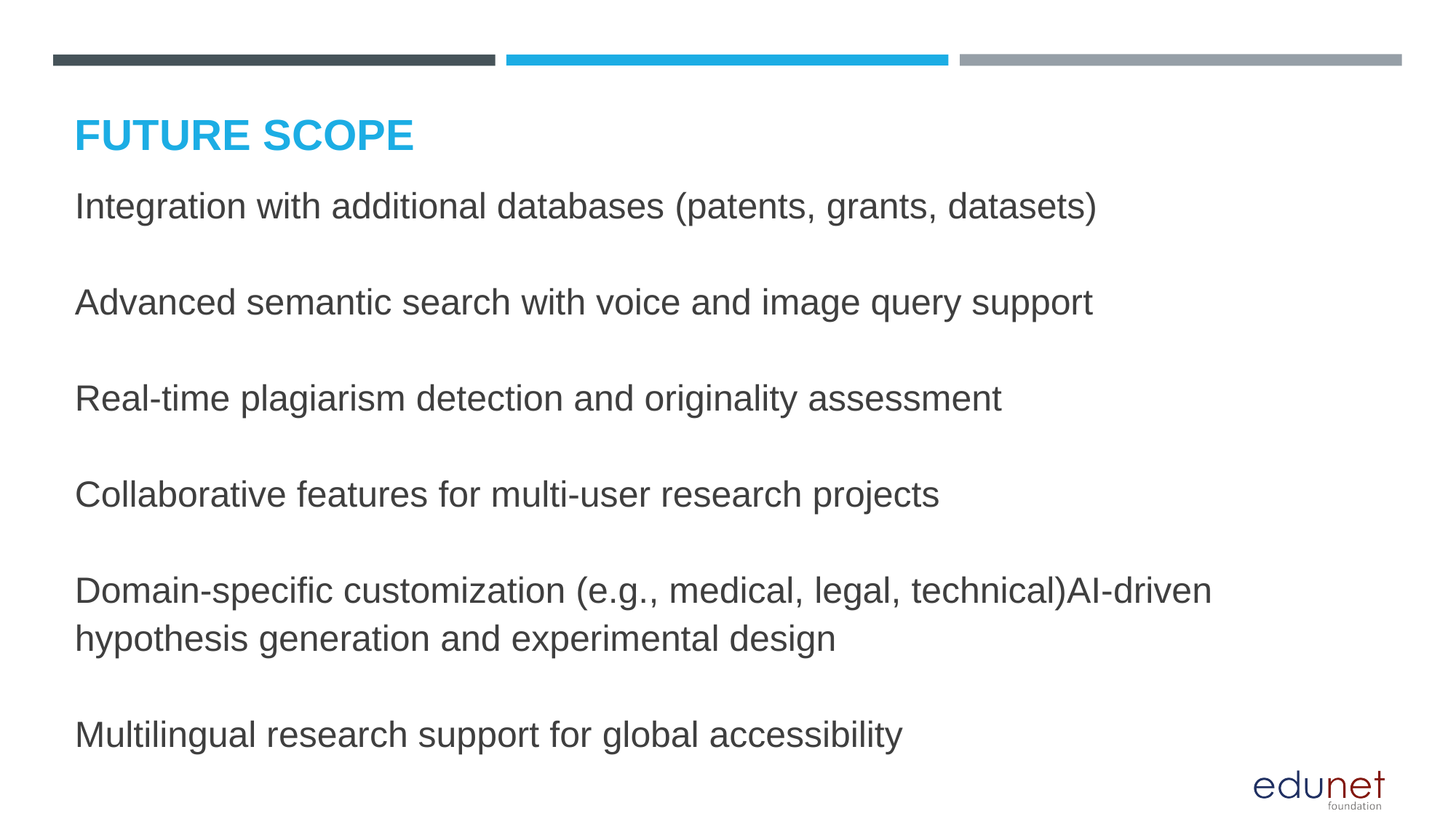

FUTURE SCOPE
Integration with additional databases (patents, grants, datasets)

Advanced semantic search with voice and image query support

Real-time plagiarism detection and originality assessment

Collaborative features for multi-user research projects

Domain-specific customization (e.g., medical, legal, technical)AI-driven hypothesis generation and experimental design

Multilingual research support for global accessibility